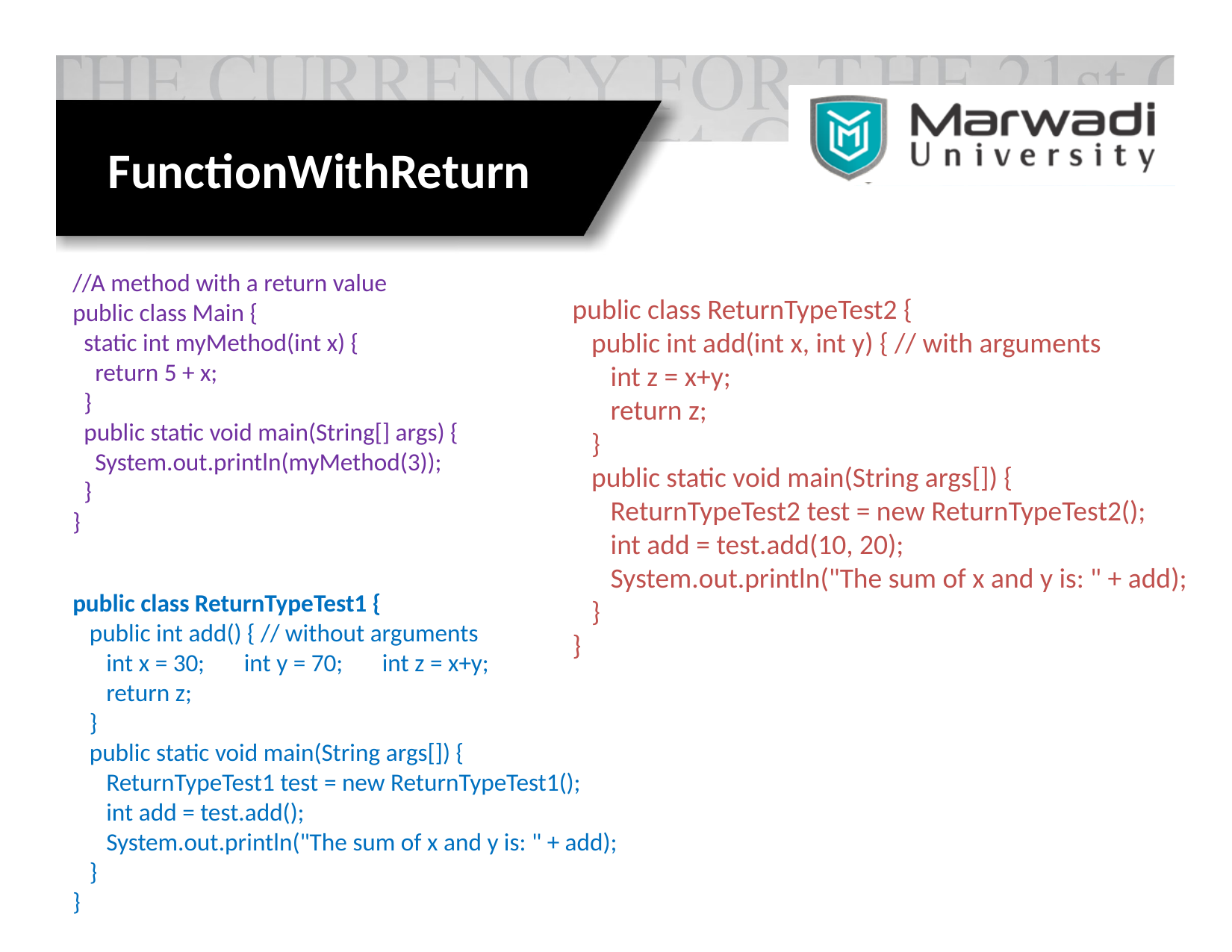

# FunctionWithReturn
//A method with a return value
public class Main {
  static int myMethod(int x) {
    return 5 + x;
  }
  public static void main(String[] args) {
    System.out.println(myMethod(3));
  }
}

public class ReturnTypeTest1 {
   public int add() { // without arguments
      int x = 30;       int y = 70;       int z = x+y;
      return z;
   }
   public static void main(String args[]) {
      ReturnTypeTest1 test = new ReturnTypeTest1();
      int add = test.add();
      System.out.println("The sum of x and y is: " + add);
   }
}

public class ReturnTypeTest2 {
   public int add(int x, int y) { // with arguments
      int z = x+y;
      return z;
   }
   public static void main(String args[]) {
      ReturnTypeTest2 test = new ReturnTypeTest2();
      int add = test.add(10, 20);
      System.out.println("The sum of x and y is: " + add);
   }
}